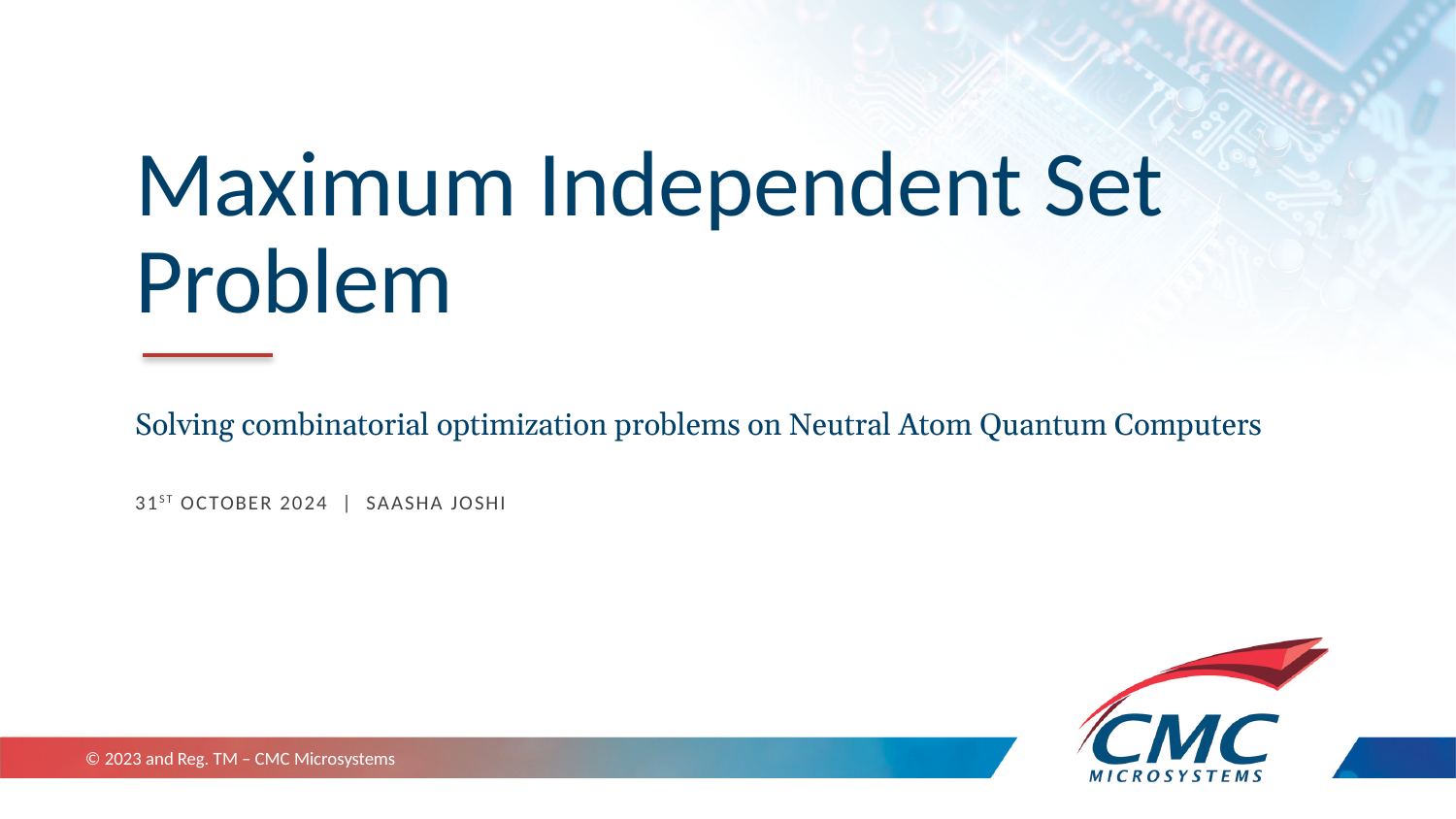

# Maximum Independent Set Problem
Solving combinatorial optimization problems on Neutral Atom Quantum Computers
31st October 2024  |  Saasha Joshi